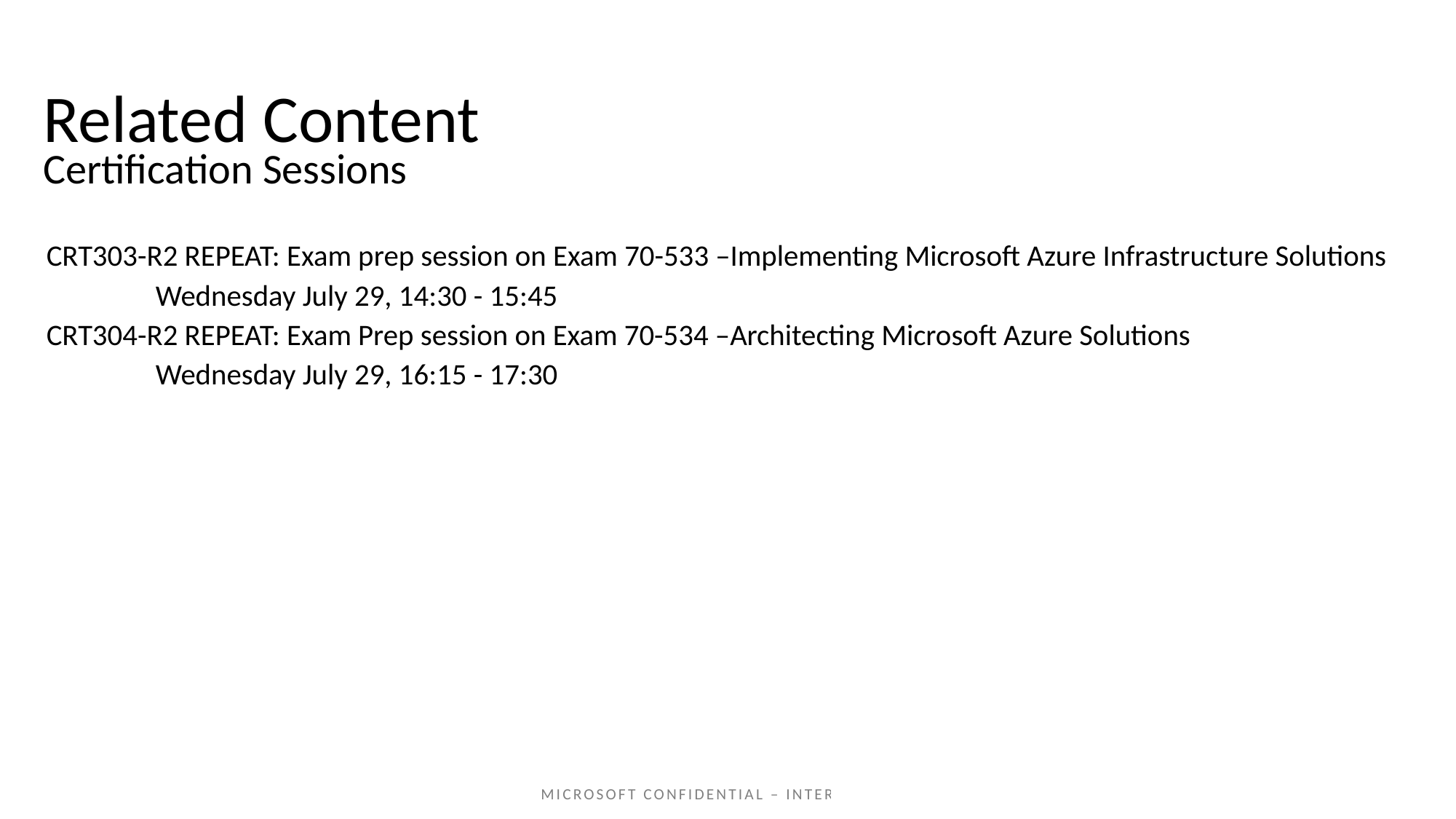

# Related Content
Certification Sessions

CRT303-R2 REPEAT: Exam prep session on Exam 70-533 –Implementing Microsoft Azure Infrastructure Solutions
	Wednesday July 29, 14:30 - 15:45
CRT304-R2 REPEAT: Exam Prep session on Exam 70-534 –Architecting Microsoft Azure Solutions
	Wednesday July 29, 16:15 - 17:30